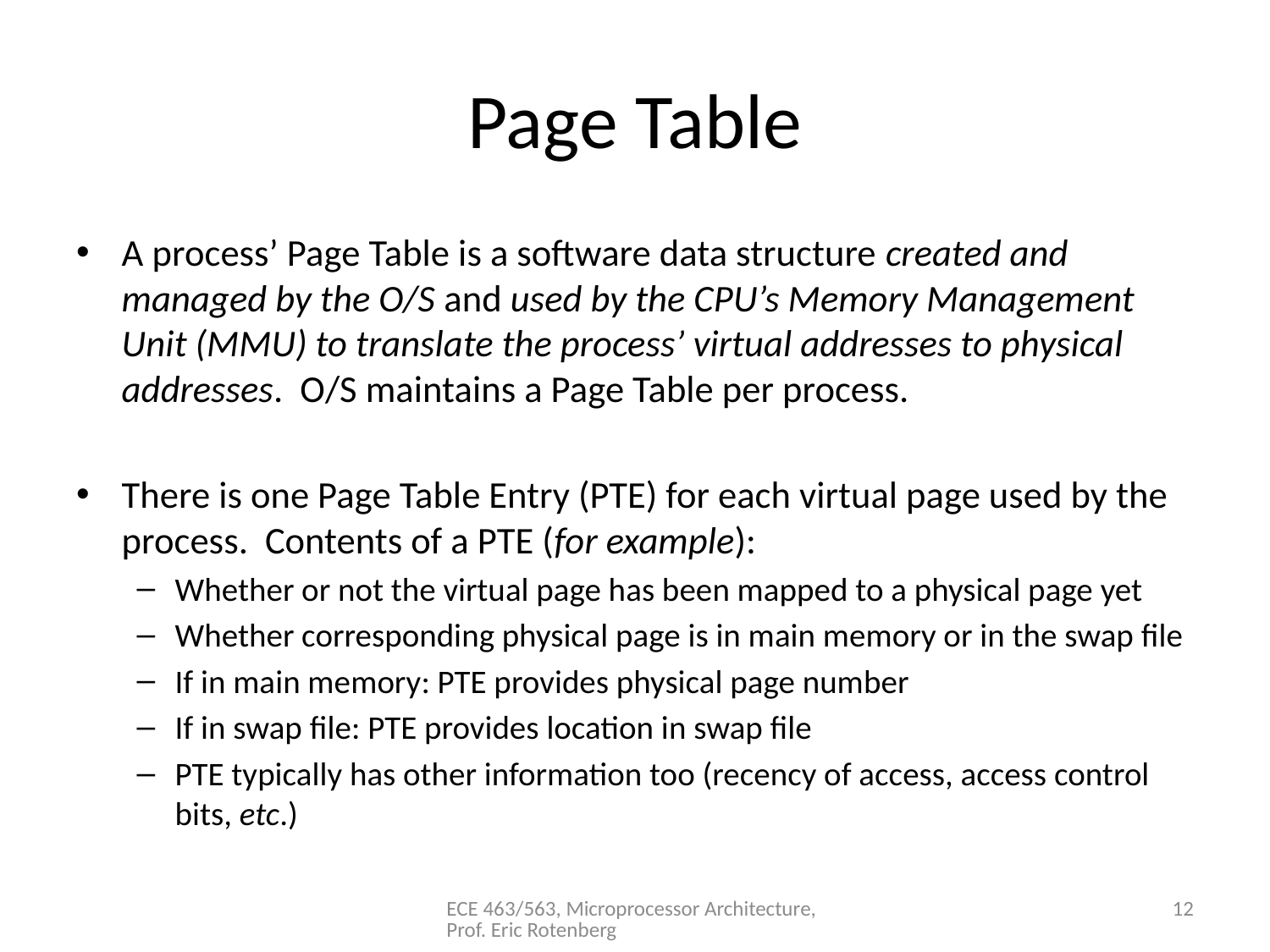

# Page Table
A process’ Page Table is a software data structure created and managed by the O/S and used by the CPU’s Memory Management Unit (MMU) to translate the process’ virtual addresses to physical addresses.  O/S maintains a Page Table per process.

There is one Page Table Entry (PTE) for each virtual page used by the process.  Contents of a PTE (for example):
Whether or not the virtual page has been mapped to a physical page yet
Whether corresponding physical page is in main memory or in the swap file
If in main memory: PTE provides physical page number
If in swap file: PTE provides location in swap file
PTE typically has other information too (recency of access, access control bits, etc.)
ECE 463/563, Microprocessor Architecture, Prof. Eric Rotenberg
12